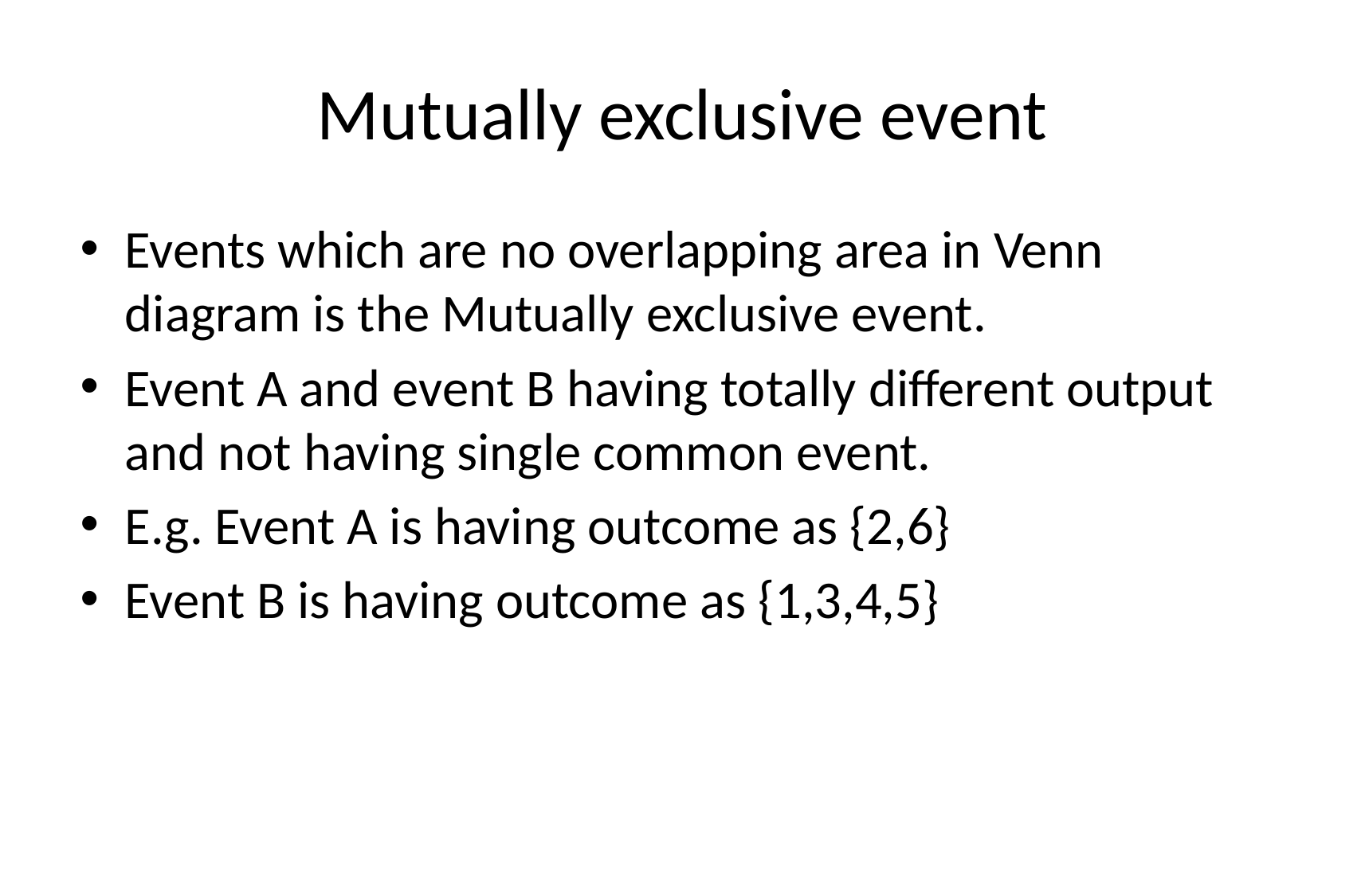

# Mutually exclusive event
Events which are no overlapping area in Venn diagram is the Mutually exclusive event.
Event A and event B having totally different output and not having single common event.
E.g. Event A is having outcome as {2,6}
Event B is having outcome as {1,3,4,5}